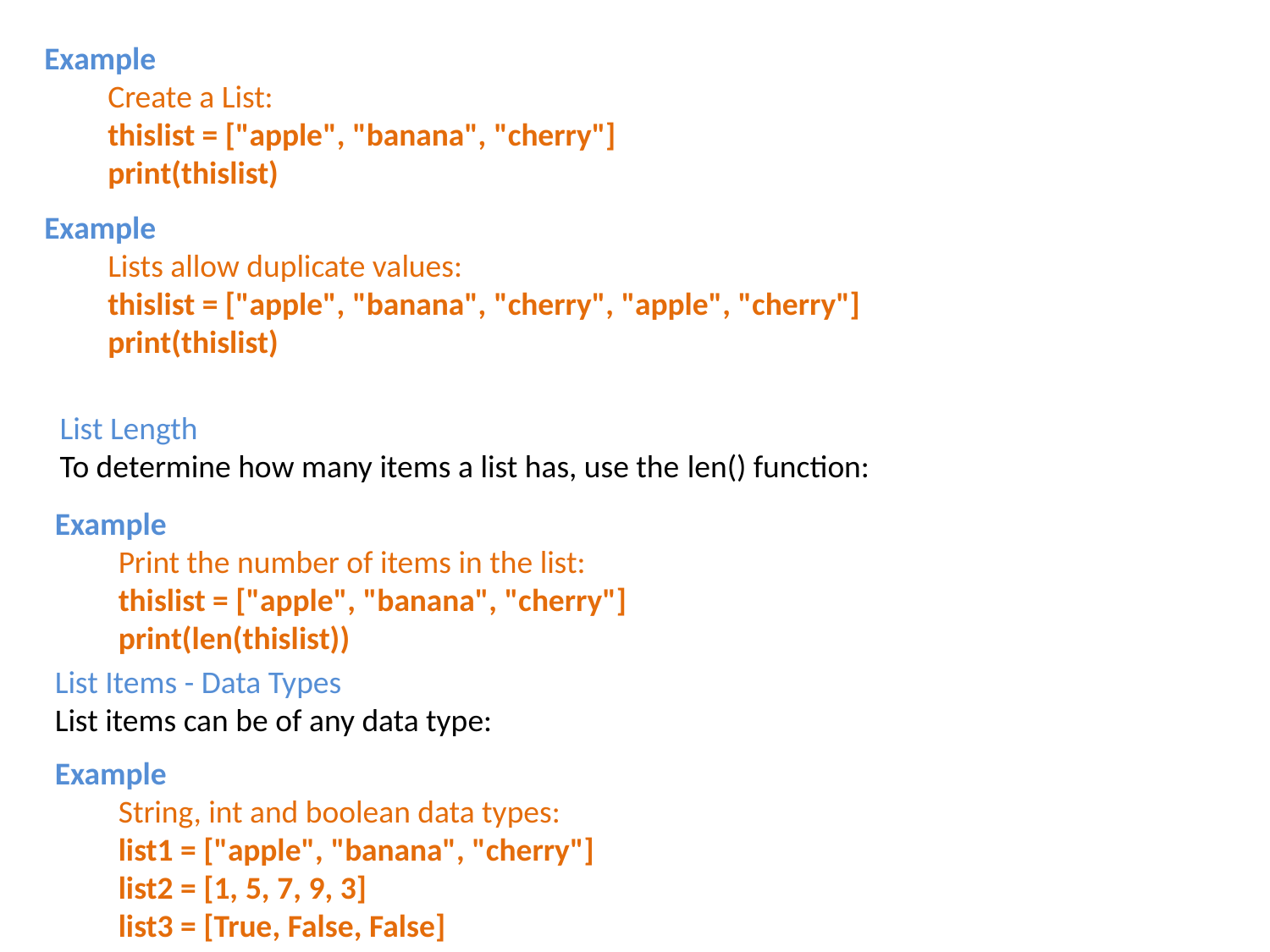

Example
Create a List:
thislist = ["apple", "banana", "cherry"]
print(thislist)
Example
Lists allow duplicate values:
thislist = ["apple", "banana", "cherry", "apple", "cherry"]
print(thislist)
List Length
To determine how many items a list has, use the len() function:
Example
Print the number of items in the list:
thislist = ["apple", "banana", "cherry"]
print(len(thislist))
List Items - Data Types
List items can be of any data type:
Example
String, int and boolean data types:
list1 = ["apple", "banana", "cherry"]
list2 = [1, 5, 7, 9, 3]
list3 = [True, False, False]